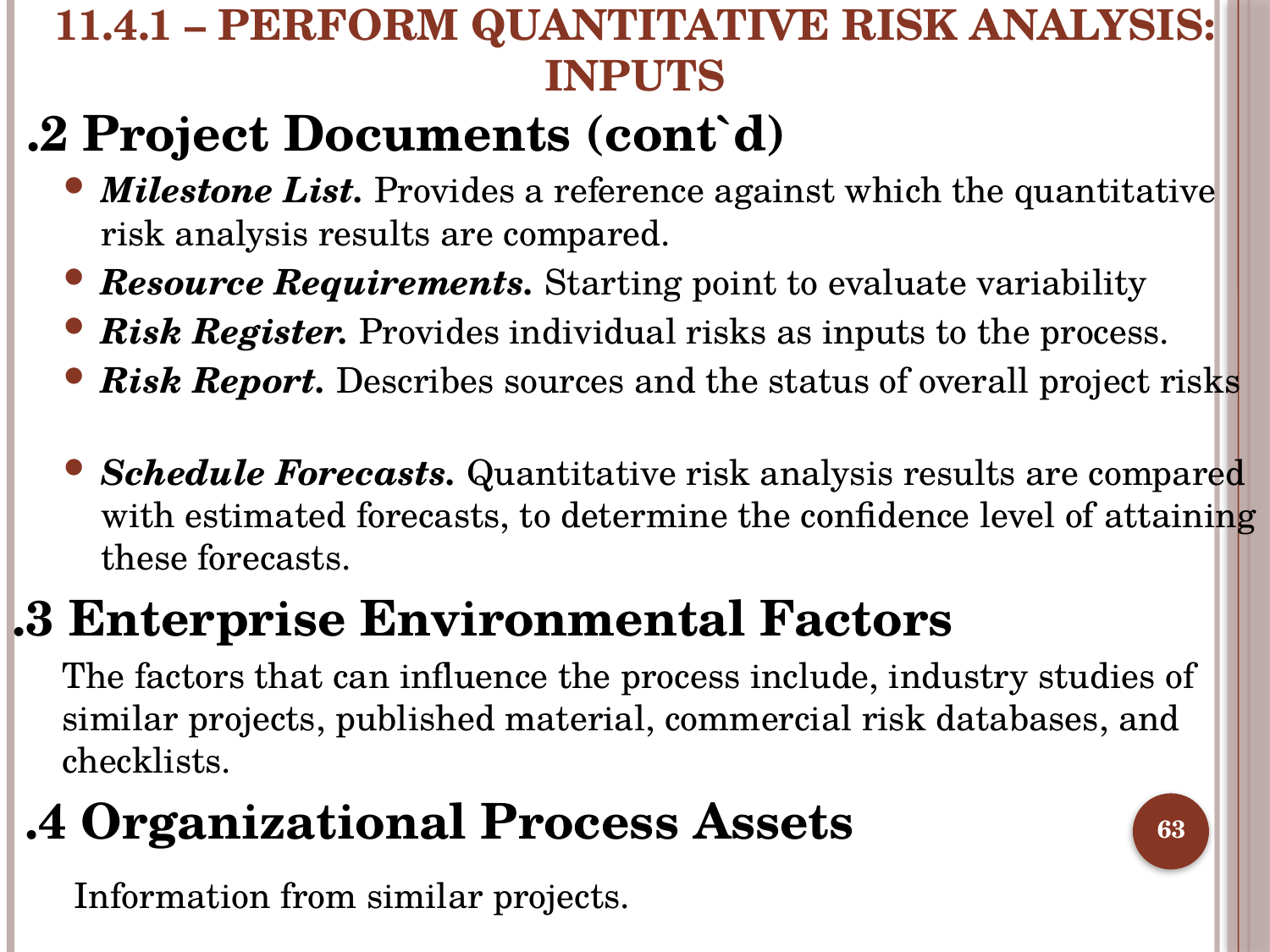

# 11.4.1 – PERFORM QUANTITATIVE RISK ANALYSIS: INPUTS
 .2 Project Documents (cont`d)
Milestone List. Provides a reference against which the quantitative risk analysis results are compared.
Resource Requirements. Starting point to evaluate variability
Risk Register. Provides individual risks as inputs to the process.
Risk Report. Describes sources and the status of overall project risks
Schedule Forecasts. Quantitative risk analysis results are compared with estimated forecasts, to determine the confidence level of attaining these forecasts.
.3 Enterprise Environmental Factors
The factors that can influence the process include, industry studies of similar projects, published material, commercial risk databases, and checklists.
.4 Organizational Process Assets
	Information from similar projects.

.

63